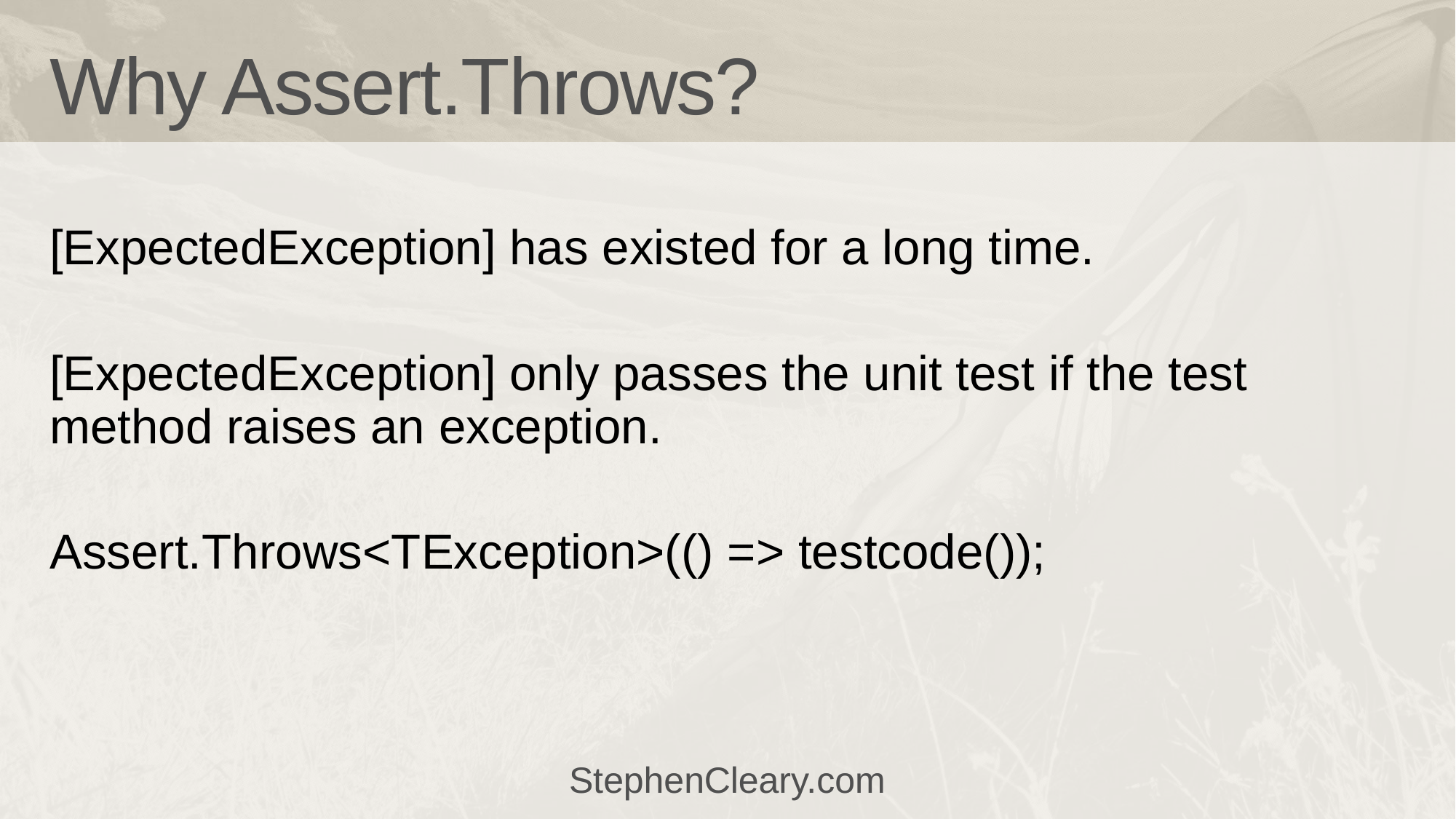

# Why Assert.Throws?

[ExpectedException] has existed for a long time.

[ExpectedException] only passes the unit test if the test method raises an exception.

Assert.Throws<TException>(() => testcode());